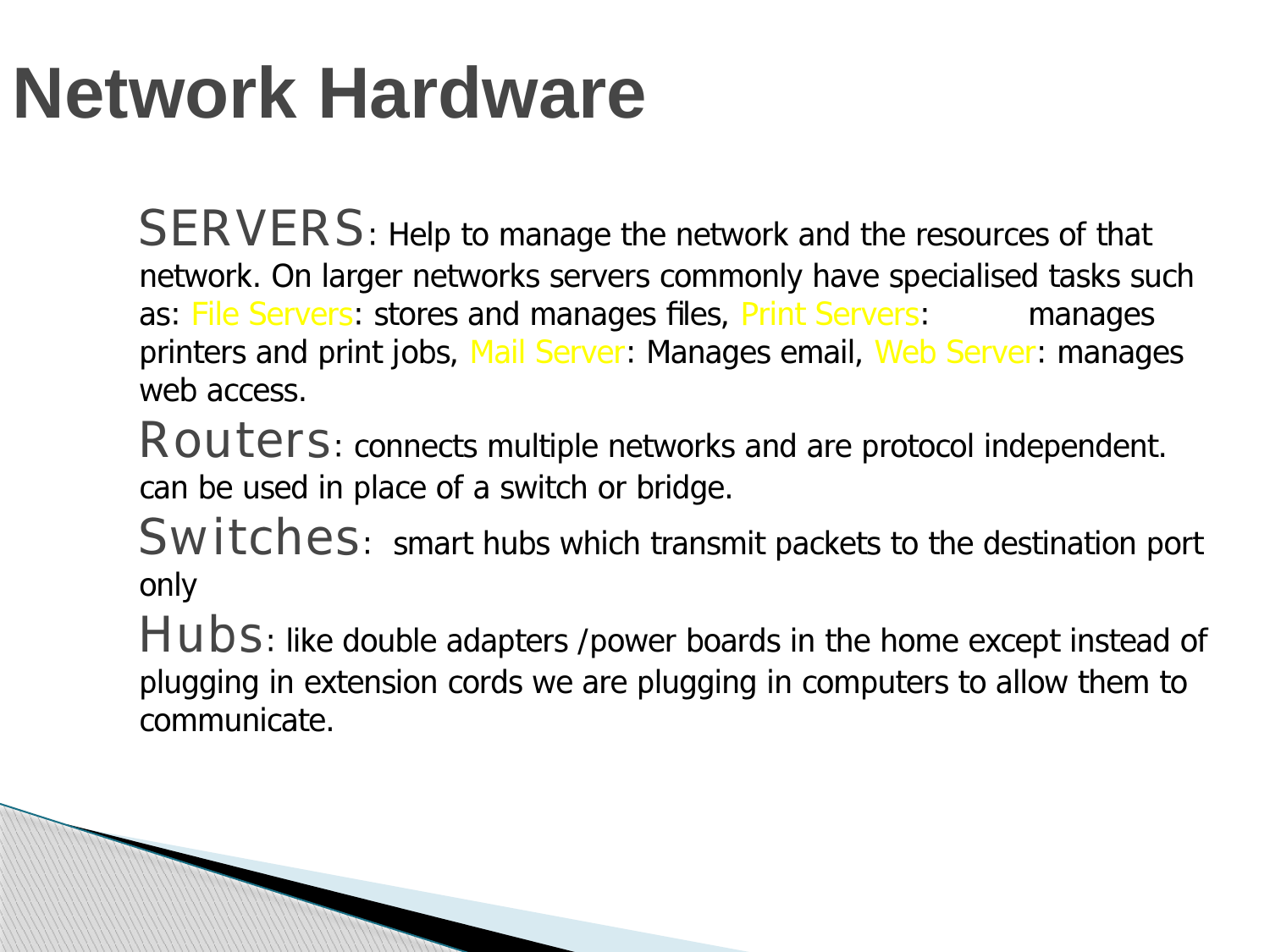

Network Hardware
SERVERS: Help to manage the network and the resources of that network. On larger networks servers commonly have specialised tasks such as: File Servers: stores and manages files, Print Servers:	manages printers and print jobs, Mail Server: Manages email, Web Server: manages web access.
Routers: connects multiple networks and are protocol independent. can be used in place of a switch or bridge.
Switches:	smart hubs which transmit packets to the destination port only
Hubs: like double adapters /power boards in the home except instead of plugging in extension cords we are plugging in computers to allow them to communicate.